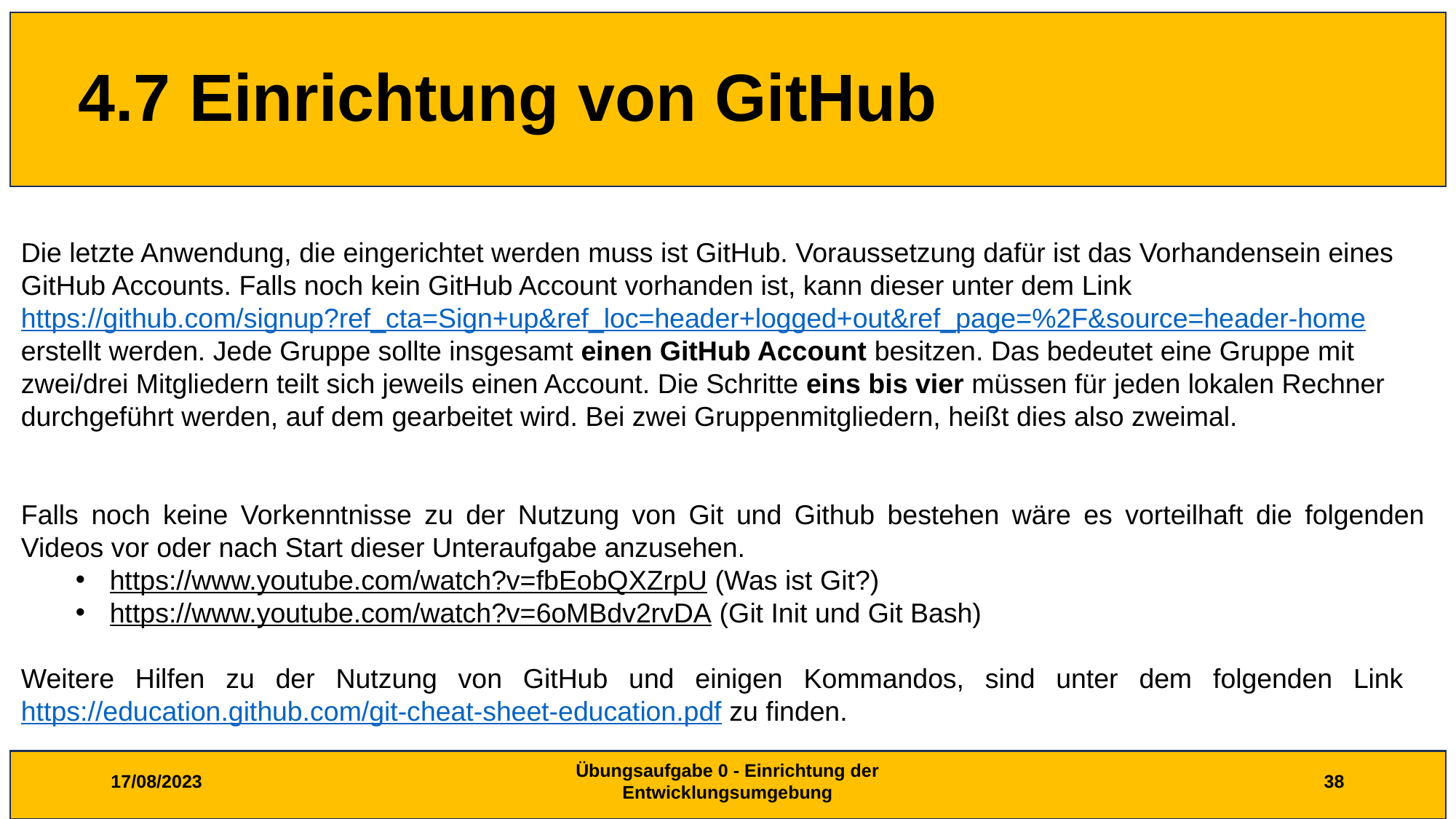

# 4.7 Einrichtung von GitHub
Die letzte Anwendung, die eingerichtet werden muss ist GitHub. Voraussetzung dafür ist das Vorhandensein eines GitHub Accounts. Falls noch kein GitHub Account vorhanden ist, kann dieser unter dem Link https://github.com/signup?ref_cta=Sign+up&ref_loc=header+logged+out&ref_page=%2F&source=header-home erstellt werden. Jede Gruppe sollte insgesamt einen GitHub Account besitzen. Das bedeutet eine Gruppe mit zwei/drei Mitgliedern teilt sich jeweils einen Account. Die Schritte eins bis vier müssen für jeden lokalen Rechner durchgeführt werden, auf dem gearbeitet wird. Bei zwei Gruppenmitgliedern, heißt dies also zweimal.

Falls noch keine Vorkenntnisse zu der Nutzung von Git und Github bestehen wäre es vorteilhaft die folgenden Videos vor oder nach Start dieser Unteraufgabe anzusehen.
https://www.youtube.com/watch?v=fbEobQXZrpU (Was ist Git?)
https://www.youtube.com/watch?v=6oMBdv2rvDA (Git Init und Git Bash)

Weitere Hilfen zu der Nutzung von GitHub und einigen Kommandos, sind unter dem folgenden Link  https://education.github.com/git-cheat-sheet-education.pdf zu finden.

17/08/2023
Übungsaufgabe 0 - Einrichtung der Entwicklungsumgebung
38